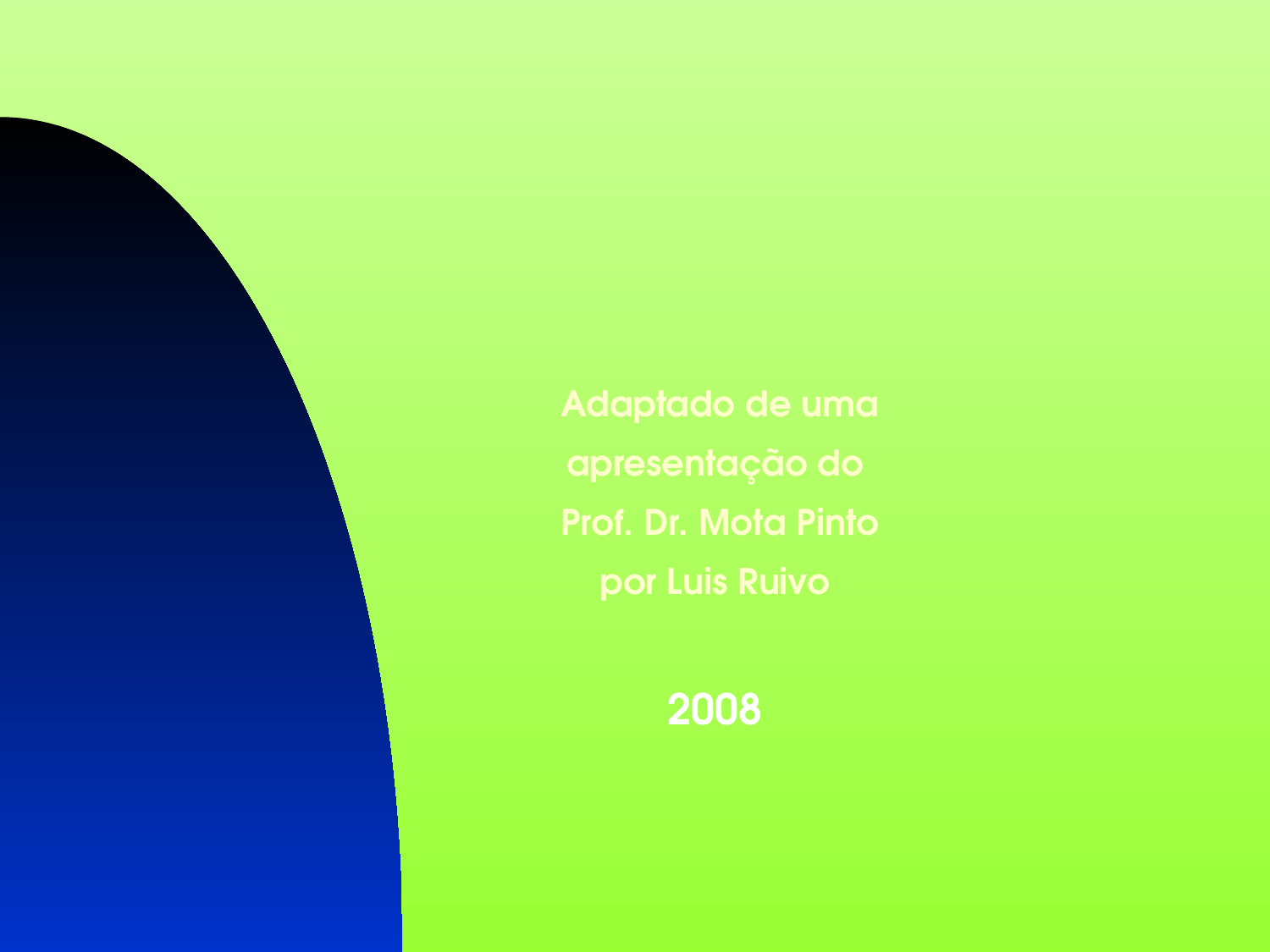

# Adaptado de uma apresentação do Prof. Dr. Mota Pinto por Luis Ruivo
2008